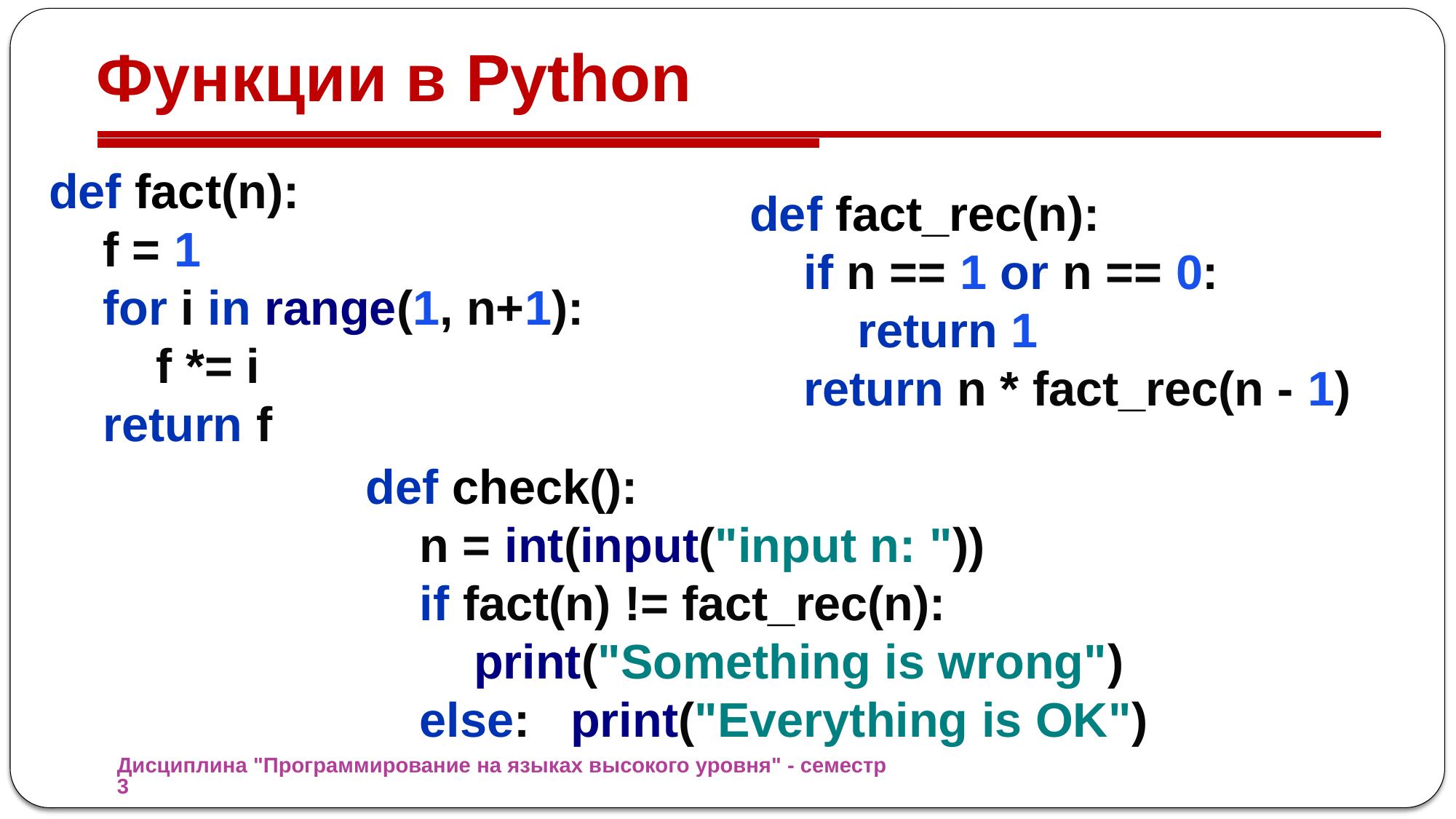

# Функции в Python
def fact(n):
    f = 1
    for i in range(1, n+1):
        f *= i
    return f
def fact_rec(n):
    if n == 1 or n == 0:
        return 1
    return n * fact_rec(n - 1)
def check():
    n = int(input("input n: "))
    if fact(n) != fact_rec(n):
        print("Something is wrong")
    else:   print("Everything is OK")
Дисциплина "Программирование на языках высокого уровня" - семестр 3